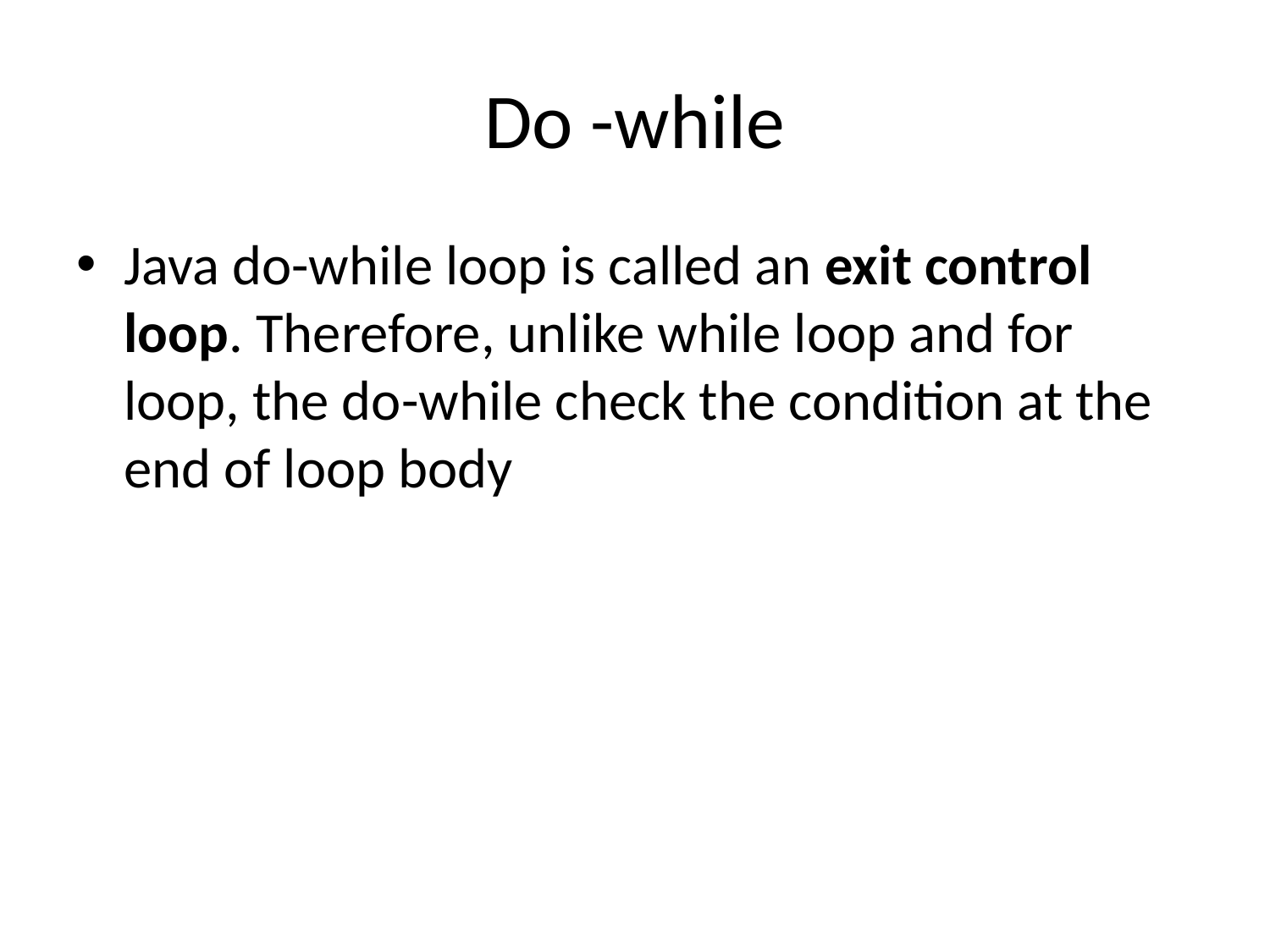

# Do -while
Java do-while loop is called an exit control loop. Therefore, unlike while loop and for loop, the do-while check the condition at the end of loop body